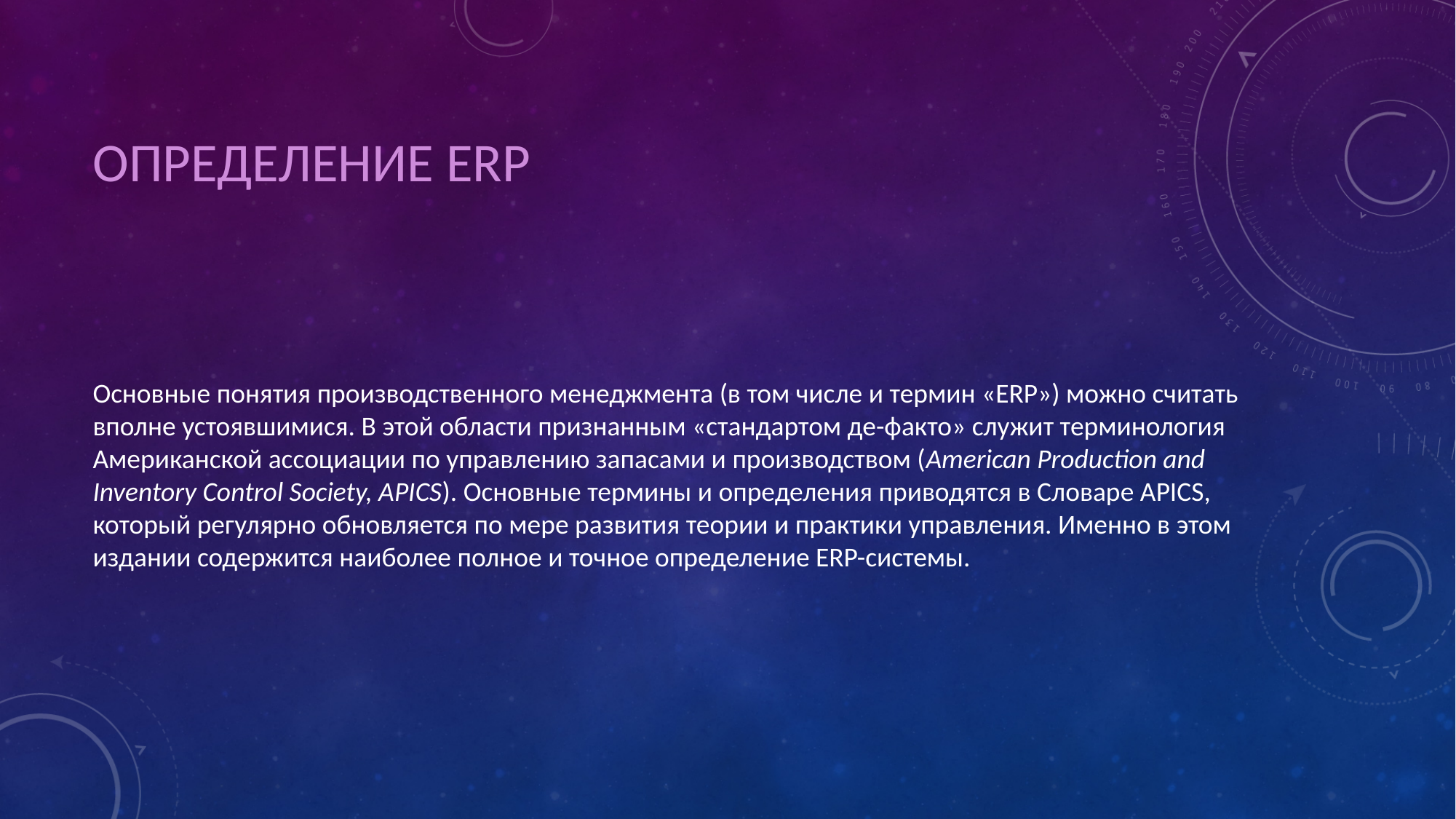

# Определение erp
Основные понятия производственного менеджмента (в том числе и термин «ERP») можно считать вполне устоявшимися. В этой области признанным «стандартом де-факто» служит терминология Американской ассоциации по управлению запасами и производством (American Production and Inventory Control Society, APICS). Основные термины и определения приводятся в Словаре APICS, который регулярно обновляется по мере развития теории и практики управления. Именно в этом издании содержится наиболее полное и точное определение ERP-системы.